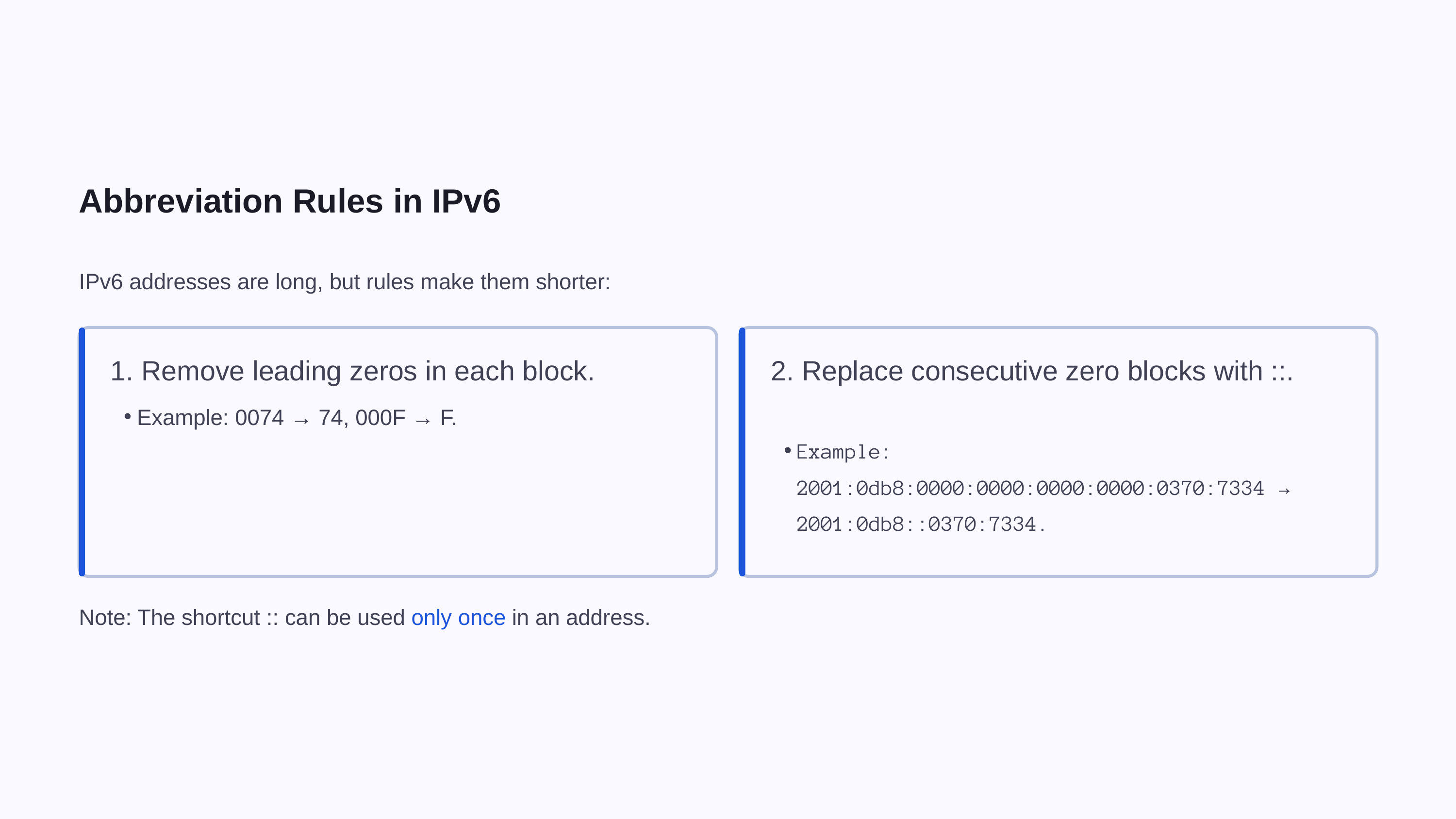

Abbreviation Rules in IPv6
IPv6 addresses are long, but rules make them shorter:

1. Remove leading zeros in each block.
2. Replace consecutive zero blocks with ::.
Example: 0074 → 74, 000F → F.
Example: 2001:0db8:0000:0000:0000:0000:0370:7334 → 2001:0db8::0370:7334.
Note: The shortcut :: can be used only once in an address.